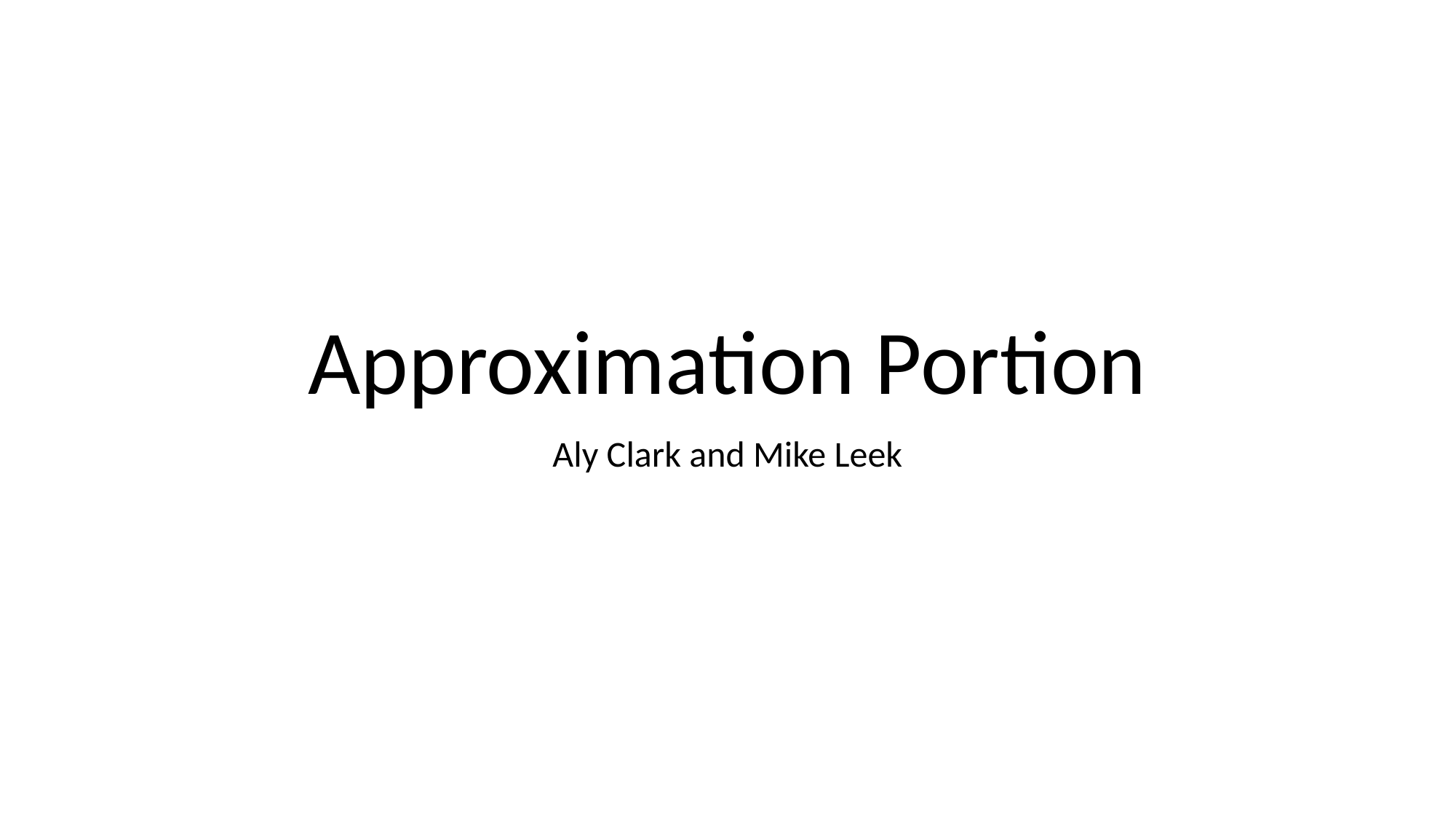

# Approximation Portion
Aly Clark and Mike Leek